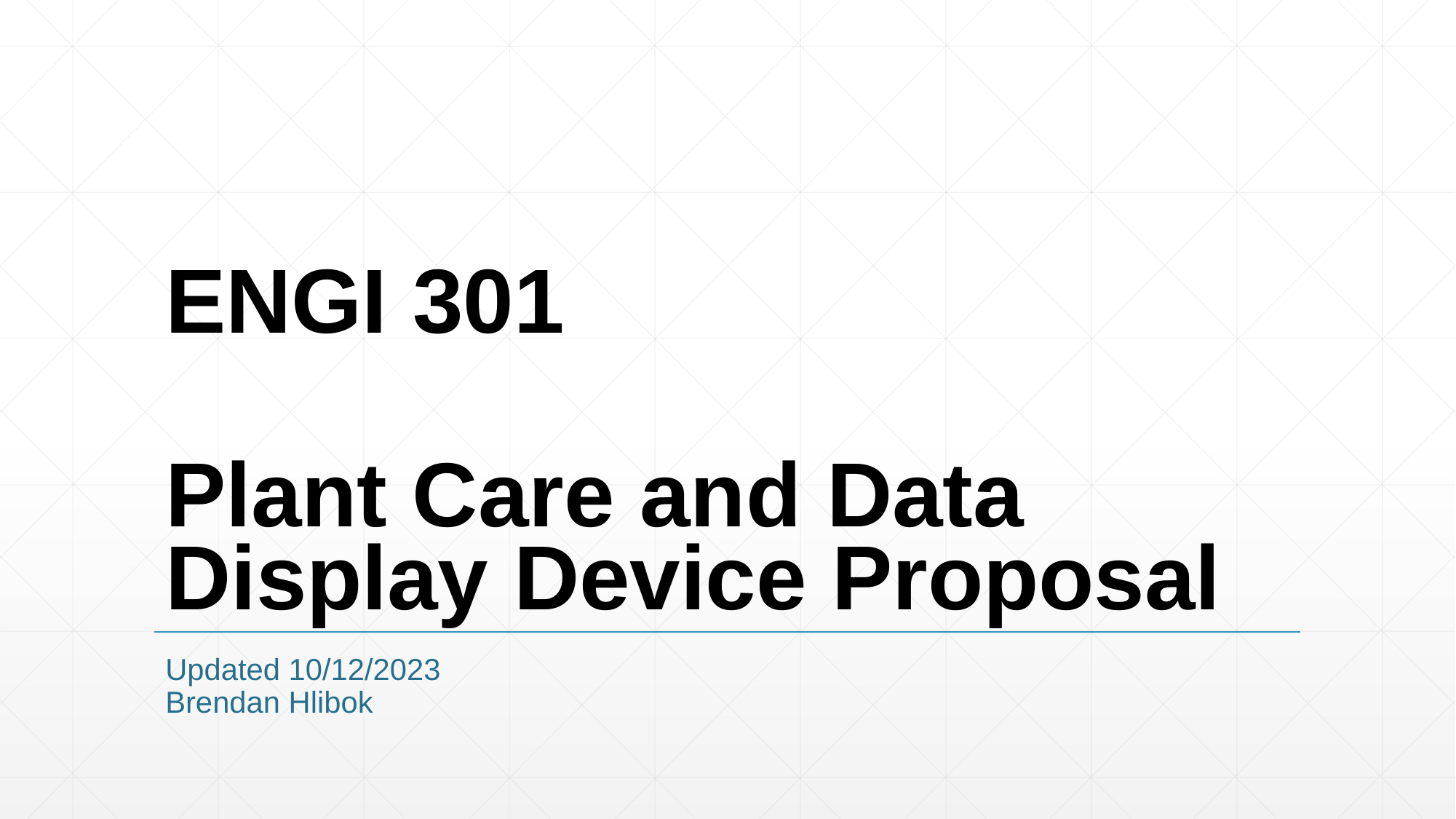

# ENGI 301 Plant Care and Data Display Device Proposal
Updated 10/12/2023
Brendan Hlibok